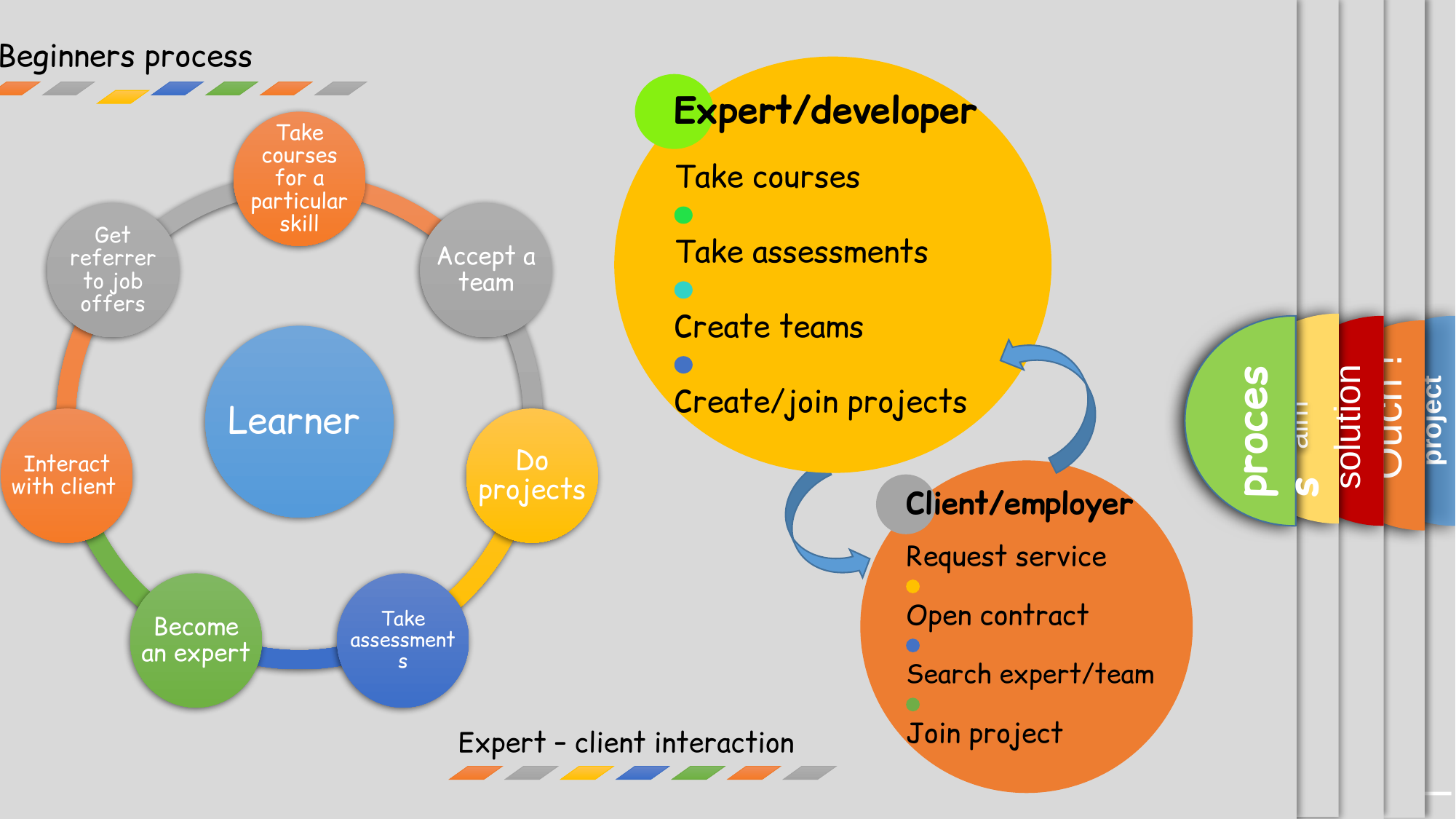

TEAM ESSENCE
Beginners process

Expert/developer
Take courses

Take assessments

Create teams

Create/join projects

Client/employer
Request service

Open contract

Search expert/team

Join project

Take courses for a particular skill

Get referrer to job offers
Accept a team
Learner
Interact with client
Do projects
Become an expert
Take assessments
Project Title:
 Unemployment & Job creation
Project Name:
WorkForce

Ouch !

solution
Benefit
process
Our
aim
Team
&
project
Team Members
Igho powell Oghenetega (Project Manager)
Koyenikan Esther (Business Analyst)
Omolaye Clement (Developer)
Osinaike Gbemilekke (Developer)
Expert – client interaction